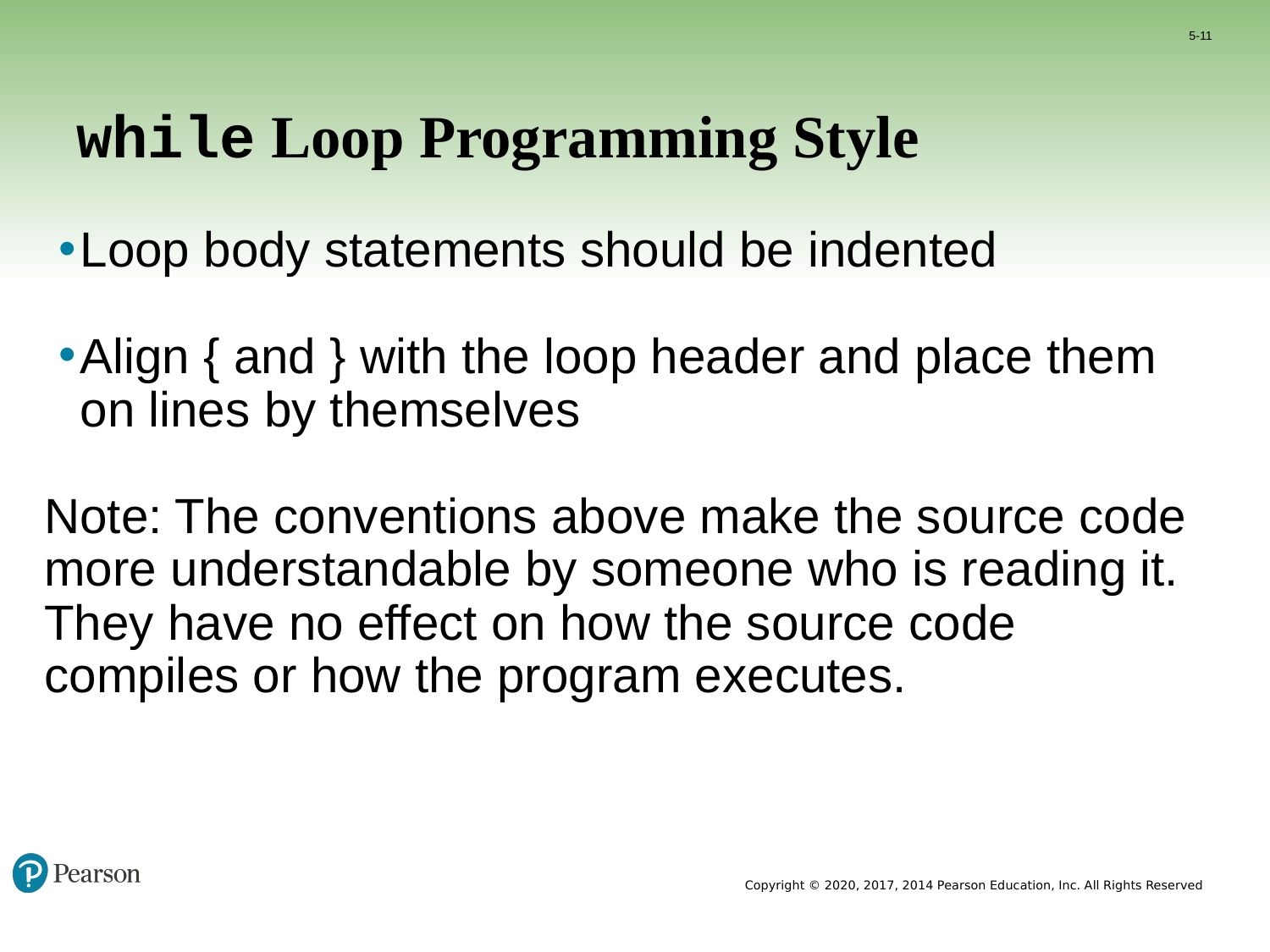

5-11
# while Loop Programming Style
Loop body statements should be indented

Align { and } with the loop header and place them on lines by themselves

Note: The conventions above make the source code more understandable by someone who is reading it.  They have no effect on how the source code compiles or how the program executes.